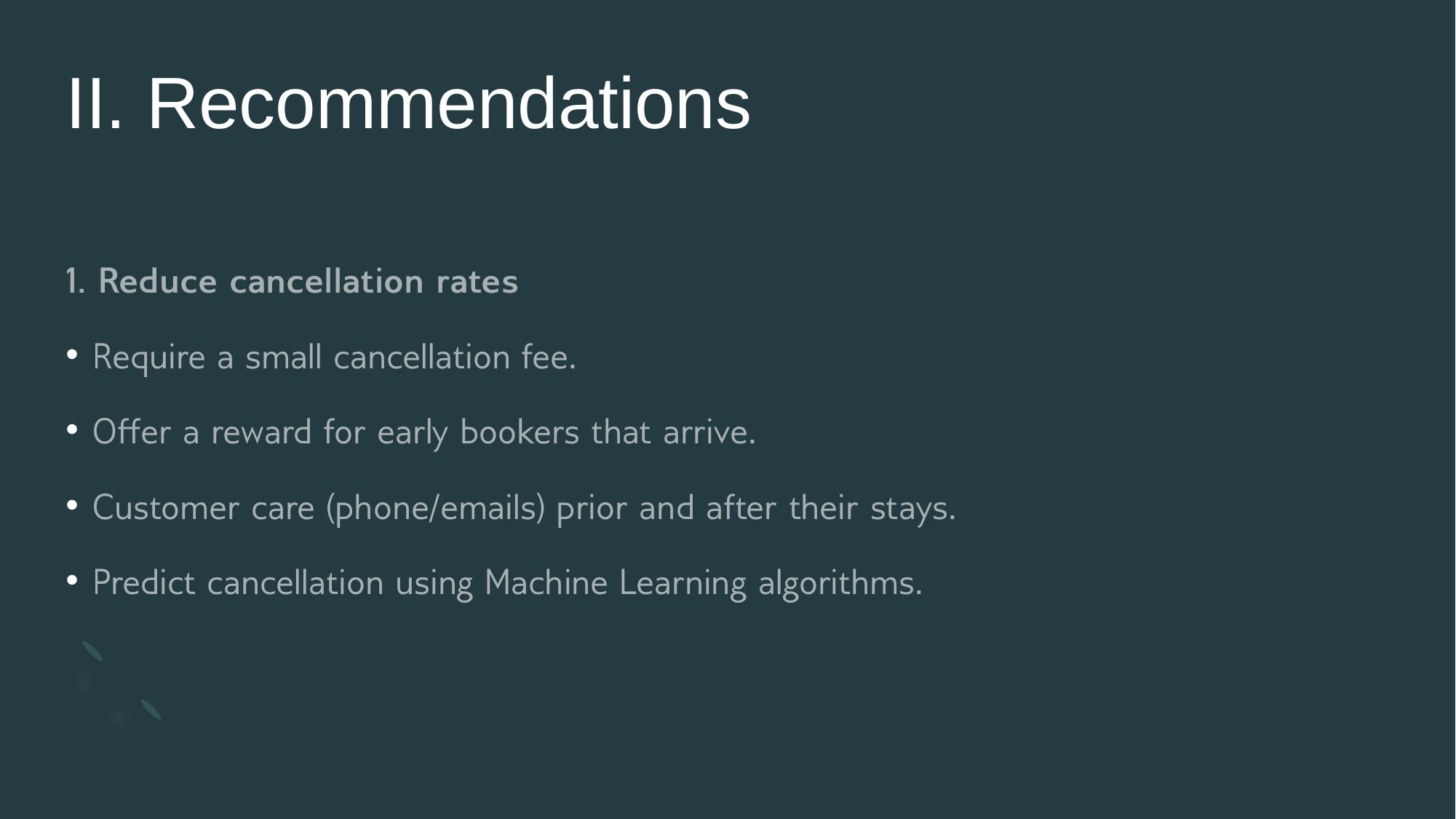

# II. Recommendations
1. Reduce cancellation rates
Require a small cancellation fee.
Offer a reward for early bookers that arrive.
Customer care (phone/emails) prior and after their stays.
Predict cancellation using Machine Learning algorithms.